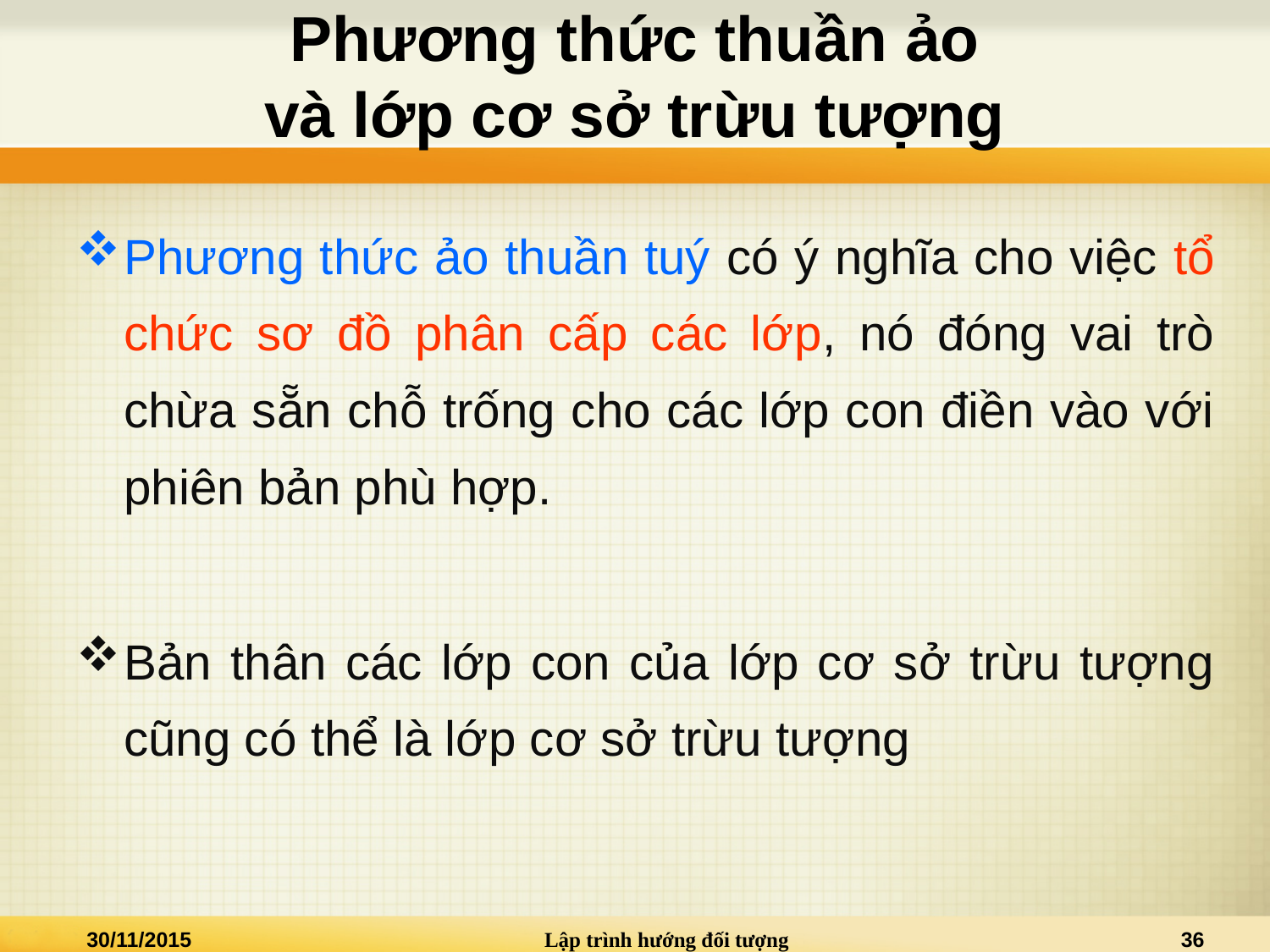

# Phương thức thuần ảo và lớp cơ sở trừu tượng
Phương thức ảo thuần tuý có ý nghĩa cho việc tổ chức sơ đồ phân cấp các lớp, nó đóng vai trò chừa sẵn chỗ trống cho các lớp con điền vào với phiên bản phù hợp.

Bản thân các lớp con của lớp cơ sở trừu tượng cũng có thể là lớp cơ sở trừu tượng
30/11/2015
Lập trình hướng đối tượng
36